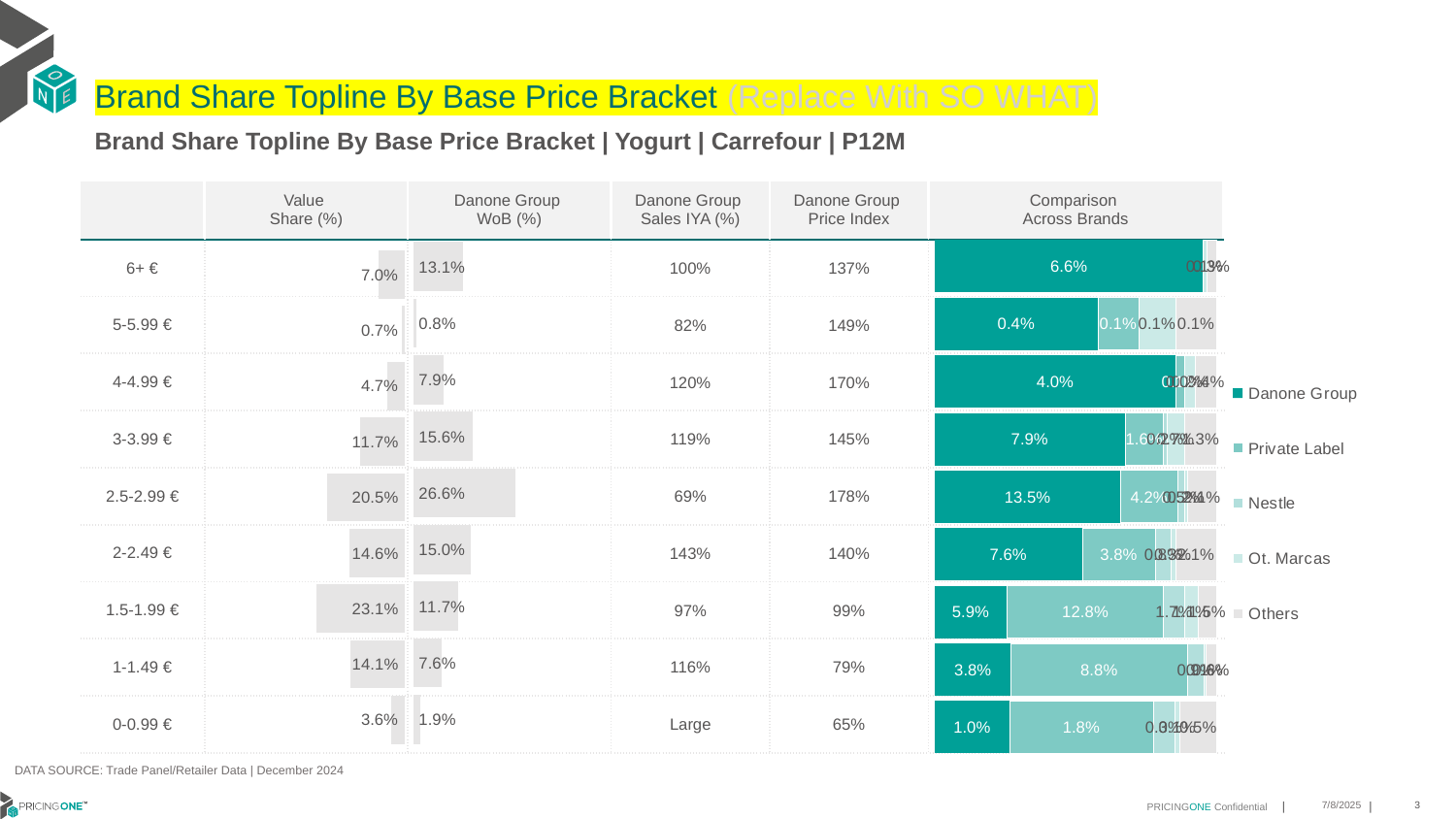

# Brand Share Topline By Base Price Bracket (Replace With SO WHAT)
Brand Share Topline By Base Price Bracket | Yogurt | Carrefour | P12M
|  | Value Share (%) | Danone Group WoB (%) | Danone Group Sales IYA (%) | Danone Group Price Index | Comparison Across Brands |
| --- | --- | --- | --- | --- | --- |
| 6+ € |  |  | 100% | 137% |  |
| 5-5.99 € |  |  | 82% | 149% |  |
| 4-4.99 € |  |  | 120% | 170% |  |
| 3-3.99 € |  |  | 119% | 145% |  |
| 2.5-2.99 € |  |  | 69% | 178% |  |
| 2-2.49 € |  |  | 143% | 140% |  |
| 1.5-1.99 € |  |  | 97% | 99% |  |
| 1-1.49 € |  |  | 116% | 79% |  |
| 0-0.99 € |  |  | Large | 65% |  |

### Chart

| Category | Danone Group | Private Label | Nestle | Ot. Marcas | Others |
|---|---|---|---|---|---|
| 6+ € | 0.06634901360022429 | None | None | 0.0007718352589711561 | 0.0025521579839157906 |
| 5-5.99 € | 0.0038208386071342483 | 0.0009449736904096176 | None | 0.0008681423479955082 | 0.0009641777526186842 |
| 4-4.99 € | 0.03998708372107267 | 0.0014534863903296533 | 8.638557718880613e-06 | 0.0018216590034643334 | 0.003505387861405596 |
| 3-3.99 € | 0.0791279912811042 | 0.015904485343937184 | 0.001586631871676454 | 0.007290499969785173 | 0.013318864897943188 |
| 2.5-2.99 € | 0.1348844023877215 | 0.04155649885162274 | 0.004868966839716381 | 0.002251197072916536 | 0.02105427826181009 |
| 2-2.49 € | 0.0764618315037393 | 0.03798534324036204 | 0.007935559237259327 | 0.0025239279621565363 | 0.02138082278725344 |
| 1.5-1.99 € | 0.05924077361408743 | 0.12830107175823494 | 0.0172325139152348 | 0.010854918814135223 | 0.015439467304168413 |
| 1-1.49 € | 0.03838381369542048 | 0.08823273930763273 | 0.008502619925632835 | 0.0006856861478352255 | 0.005690656186303372 |
| 0-0.99 € | 0.009628792018049143 | 0.018458600461779964 | 0.0027383573913811678 | 0.0007078435201089298 | 0.0047234496557308344 |

### Chart

| Category | Value Share |
|---|---|
|  | 0.06967300684311123 |

### Chart

| Category | Brand WoB % |
|---|---|
|  | 0.1306 |
DATA SOURCE: Trade Panel/Retailer Data | December 2024

7/8/2025
3